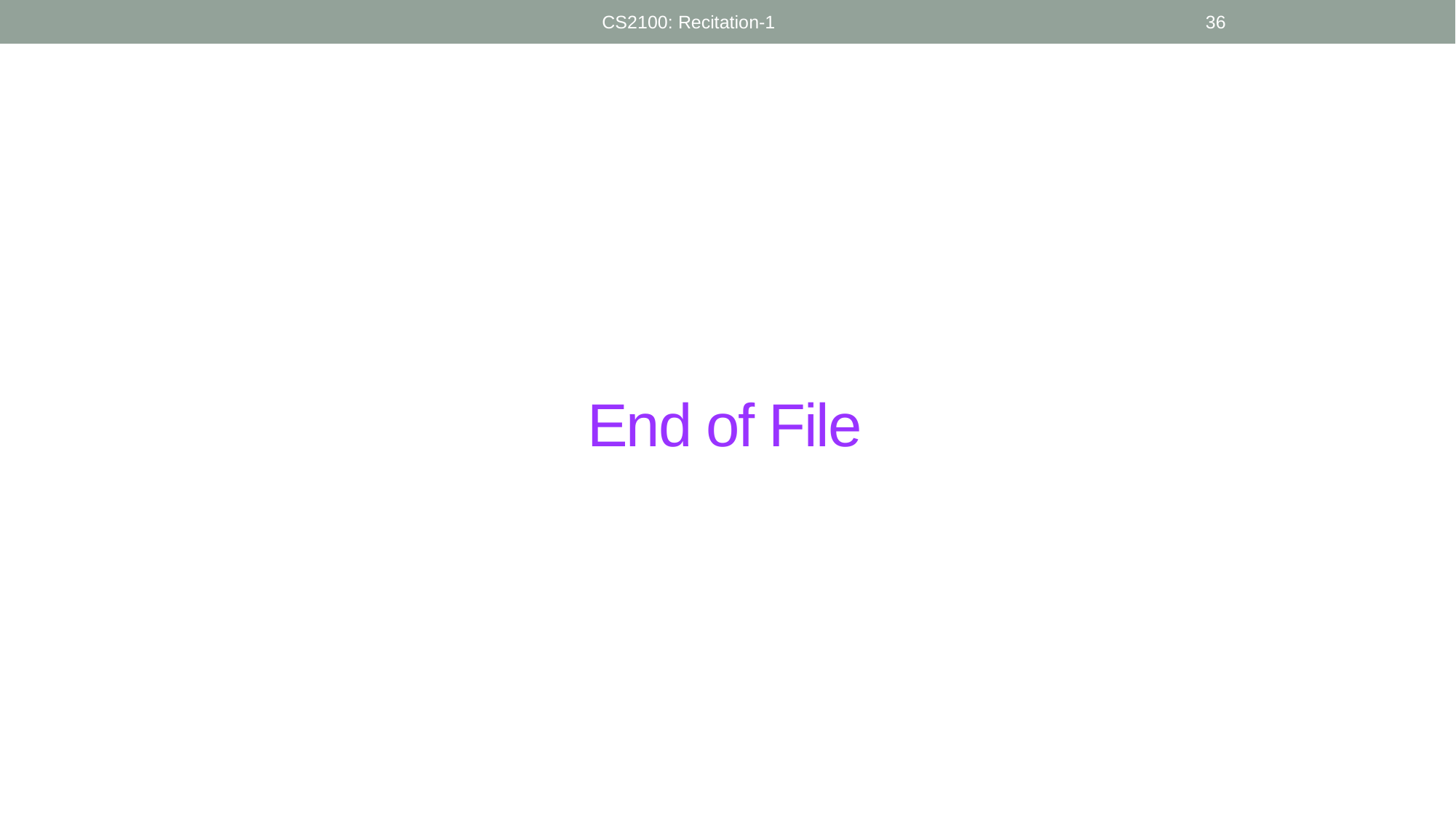

CS2100: Recitation-1
36
# End of File